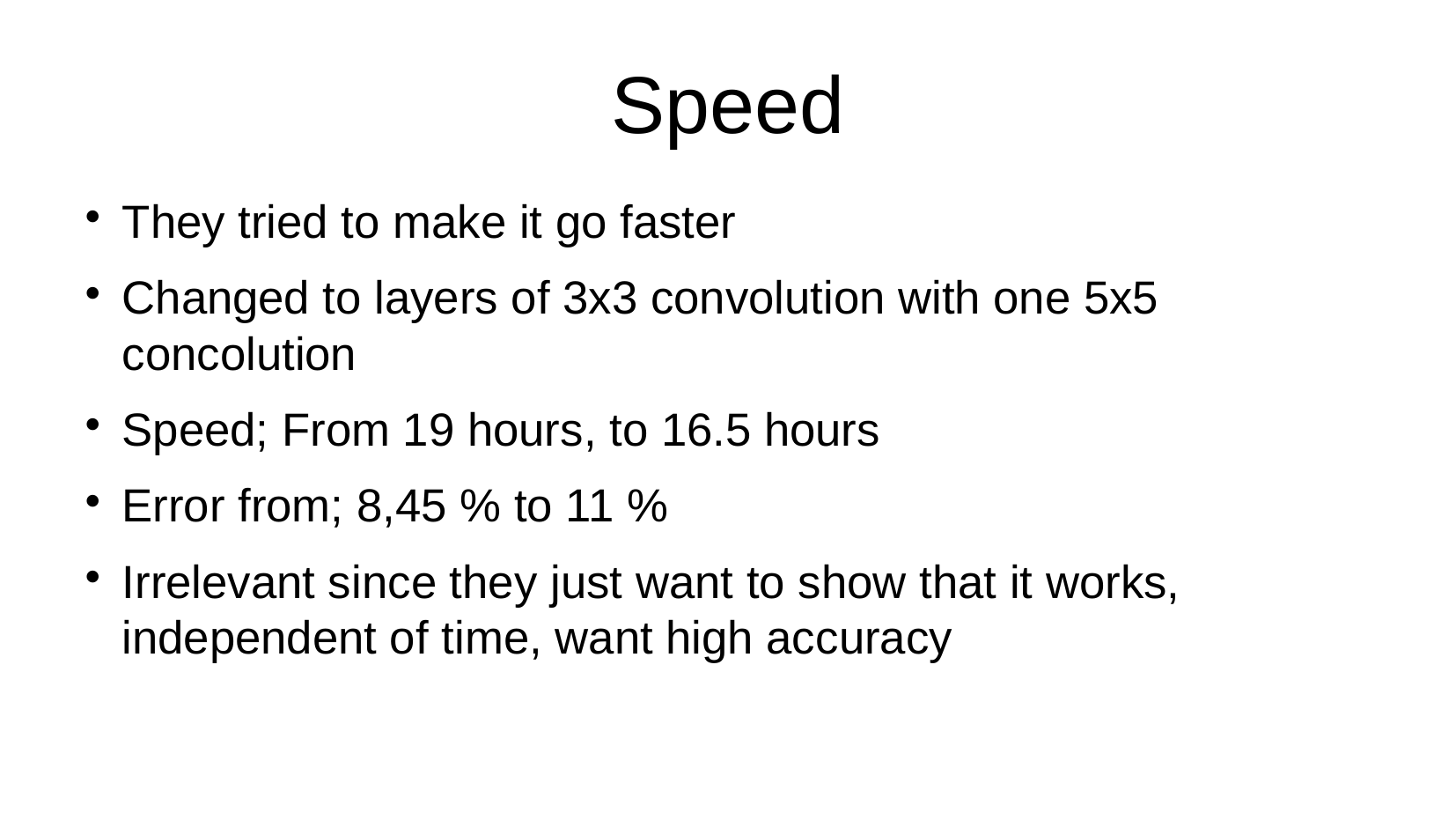

Speed
They tried to make it go faster
Changed to layers of 3x3 convolution with one 5x5 concolution
Speed; From 19 hours, to 16.5 hours
Error from; 8,45 % to 11 %
Irrelevant since they just want to show that it works, independent of time, want high accuracy